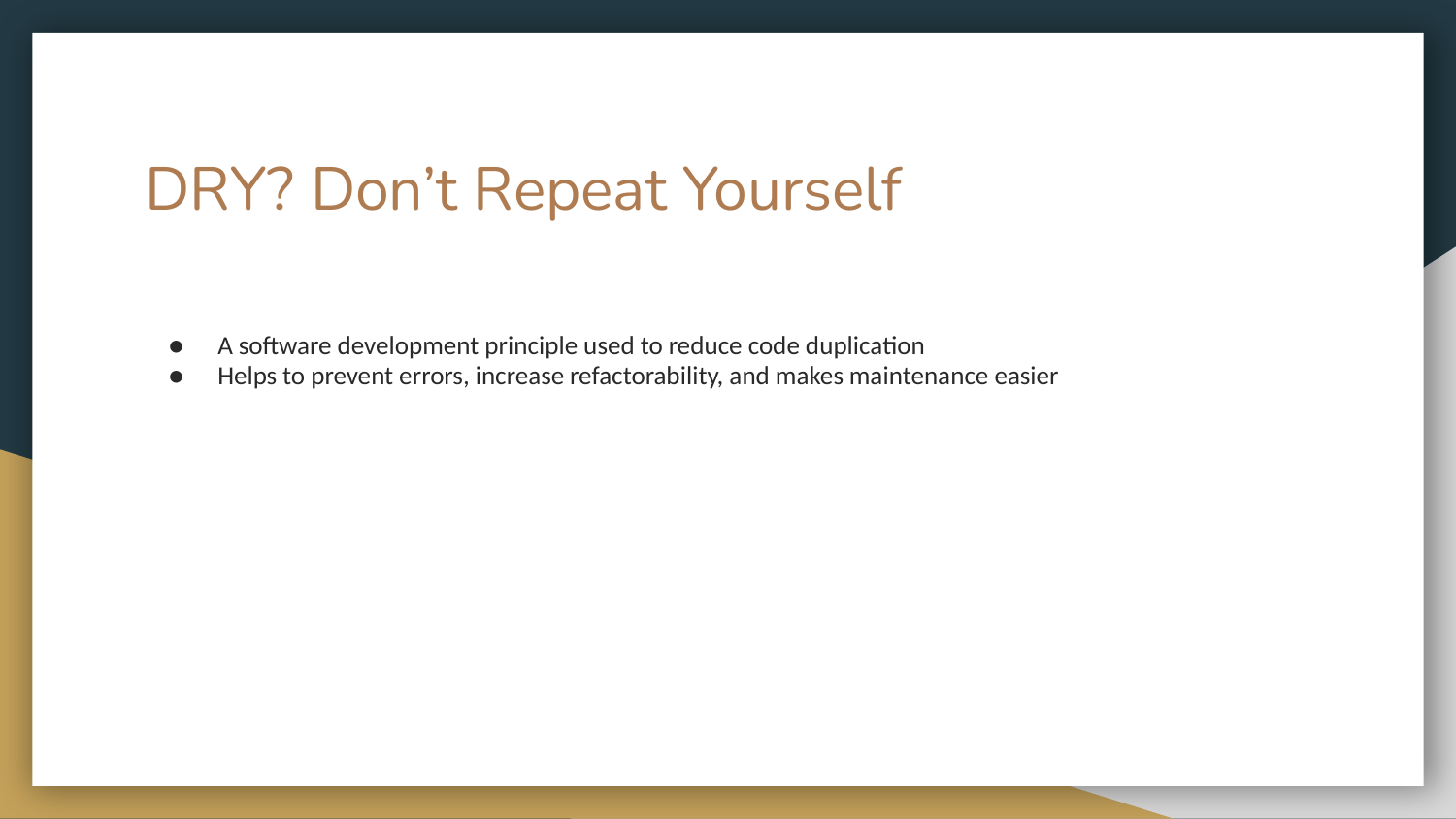

# DRY? Don’t Repeat Yourself
A software development principle used to reduce code duplication
Helps to prevent errors, increase refactorability, and makes maintenance easier